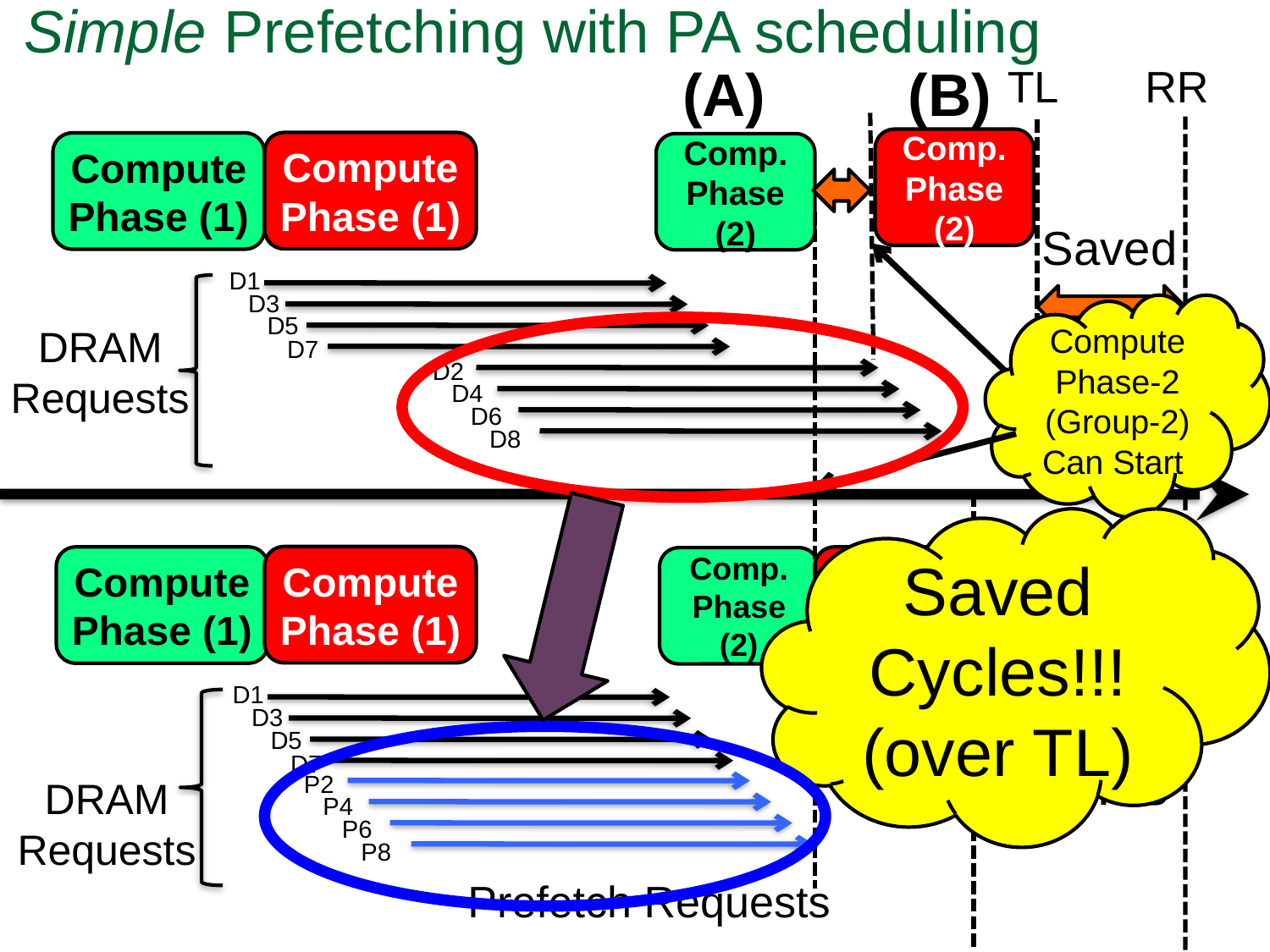

Simple Prefetching with PA scheduling

(A)
(B)
TL
RR

Compute Phase-2 (Group-2) Can Start
Comp. Phase (2)
Compute
Phase (1)
Compute
Phase (1)
Comp. Phase (2)
Saved

Cycles
Comp. Phase (2)
D1

D3

D5
DRAM
Requests

D7
D2
D4
D6
D8
Time
Saved

Cycles

Saved Cycles!!! (over TL)
Compute
Phase (1)
Compute
Phase (1)
D1

D3
D5
DRAM
Requests
D7
Comp. Phase (2)
P2
P4
P6
P8
Prefetch Requests